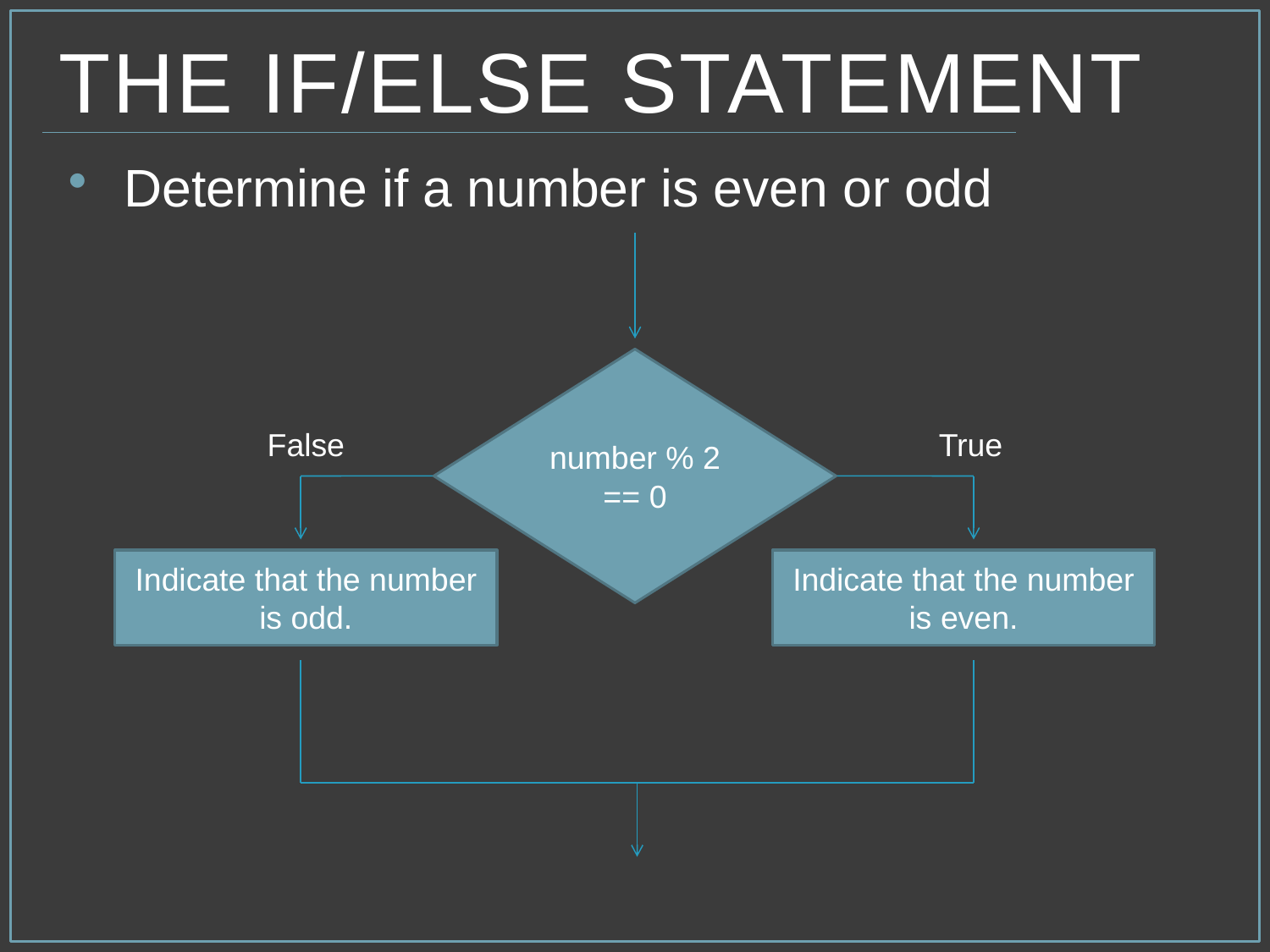

# The if/else Statement
Determine if a number is even or odd
number % 2
== 0
False
True
Indicate that the number is odd.
Indicate that the number is even.